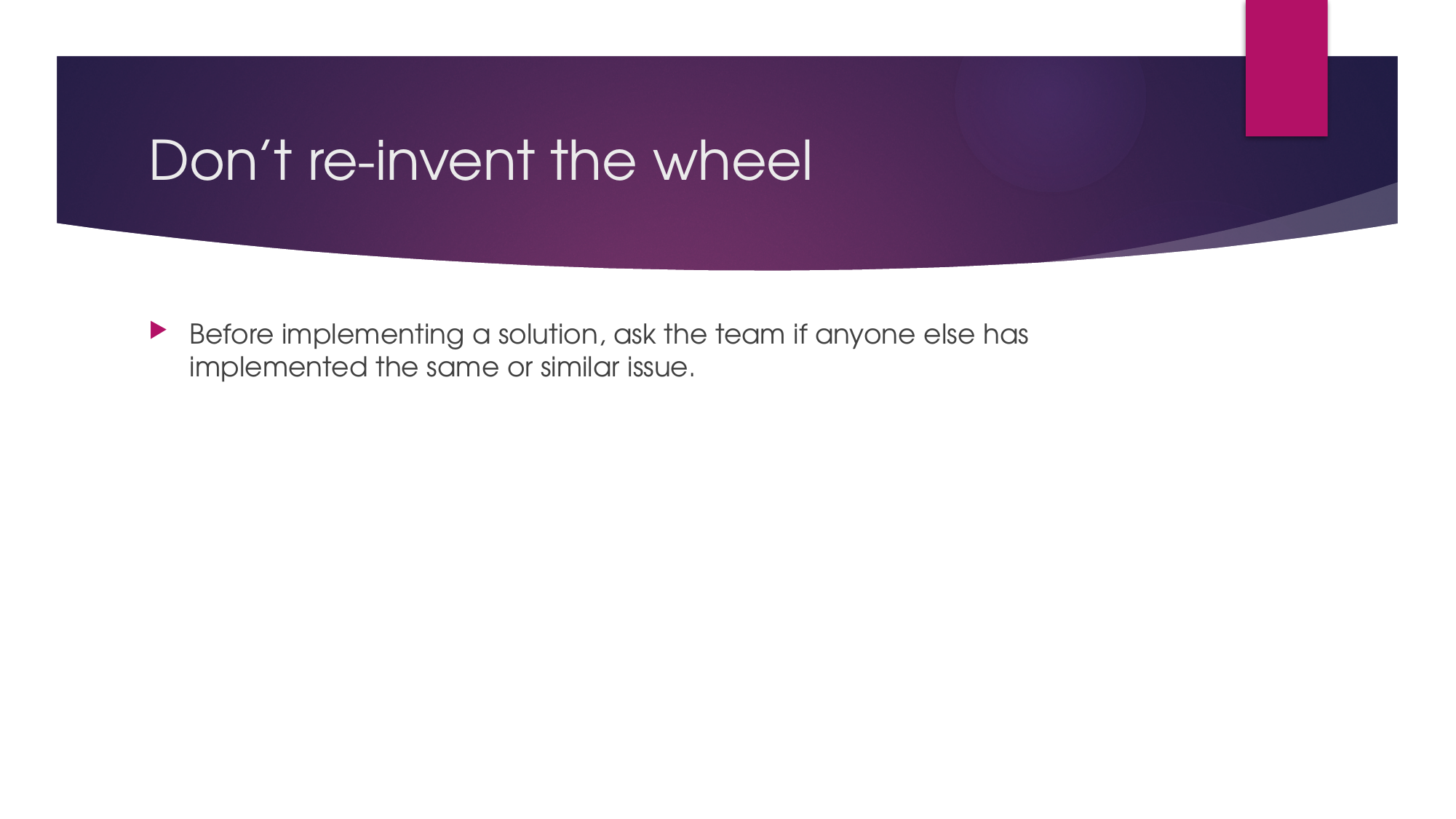

# Don’t re-invent the wheel
Before implementing a solution, ask the team if anyone else has implemented the same or similar issue.